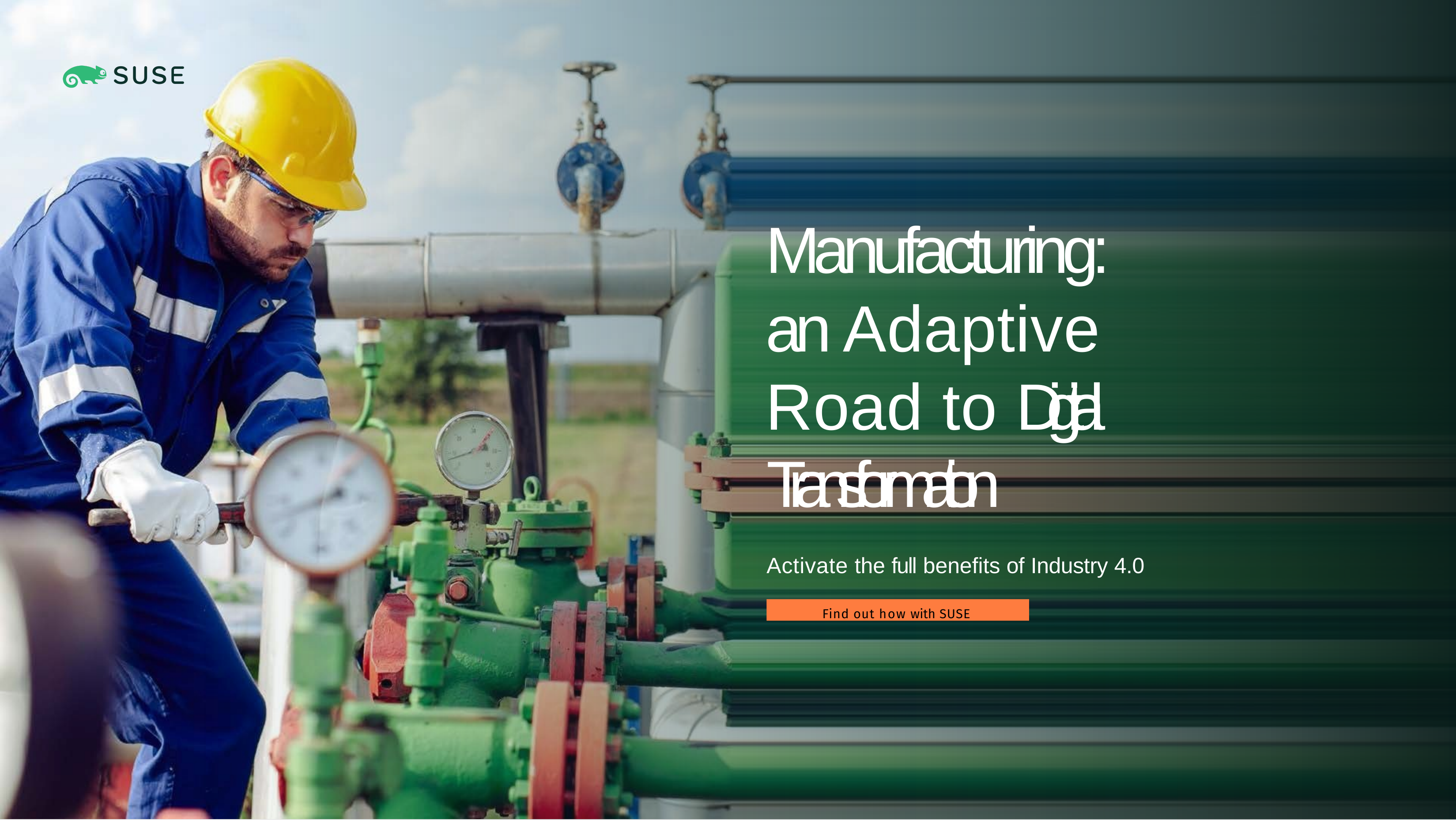

Manufacturing:
an Adaptive
Road to Digital
Transformation
Activate the full benefits of Industry 4.0
Find out how with SUSE